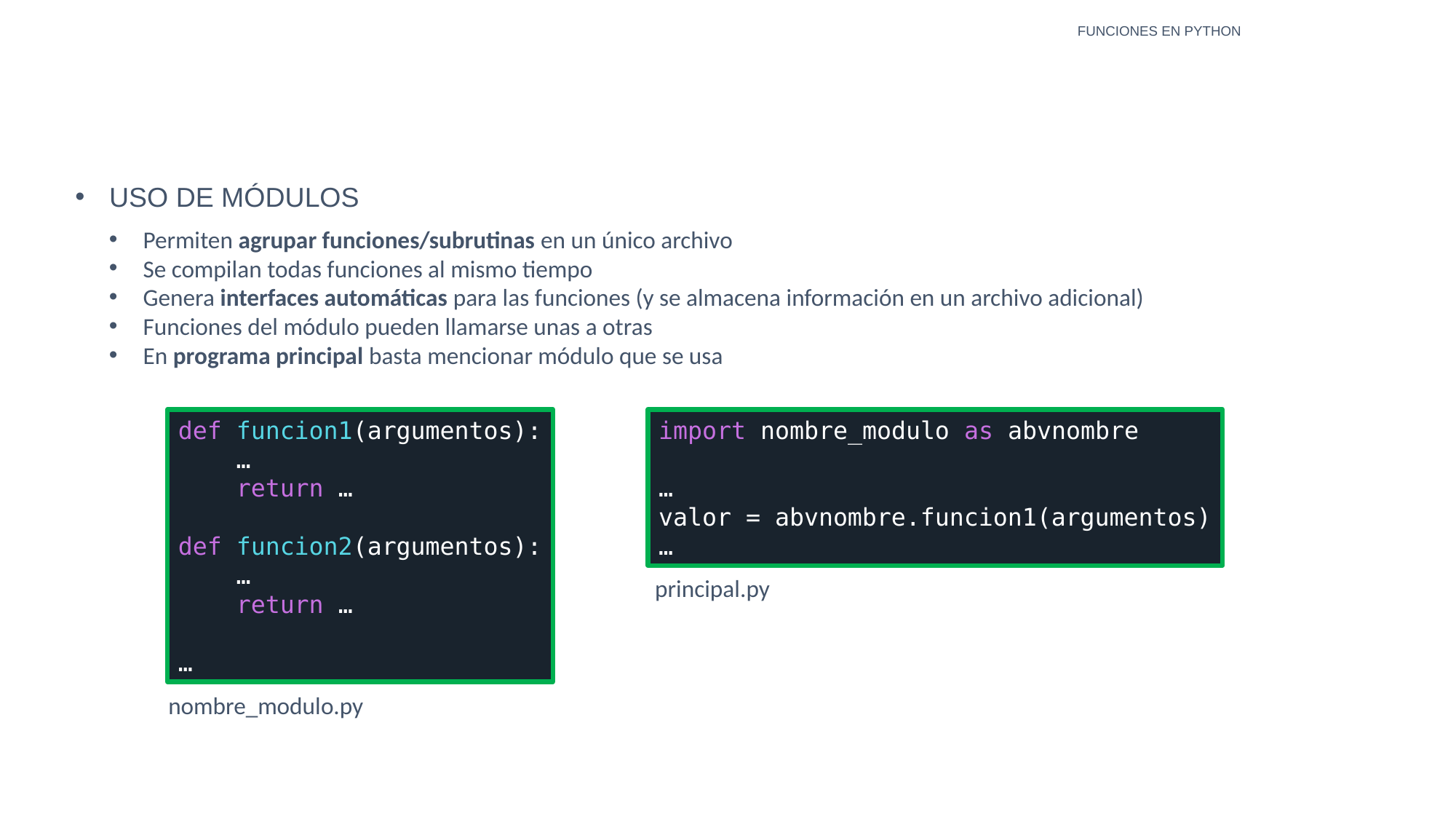

FUNCIONES EN PYTHON
USO DE MÓDULOS
Permiten agrupar funciones/subrutinas en un único archivo
Se compilan todas funciones al mismo tiempo
Genera interfaces automáticas para las funciones (y se almacena información en un archivo adicional)
Funciones del módulo pueden llamarse unas a otras
En programa principal basta mencionar módulo que se usa
def funcion1(argumentos):
    …
    return …

def funcion2(argumentos):
    …
    return …

…
import nombre_modulo as abvnombre

…
valor = abvnombre.funcion1(argumentos)
…
principal.py
nombre_modulo.py